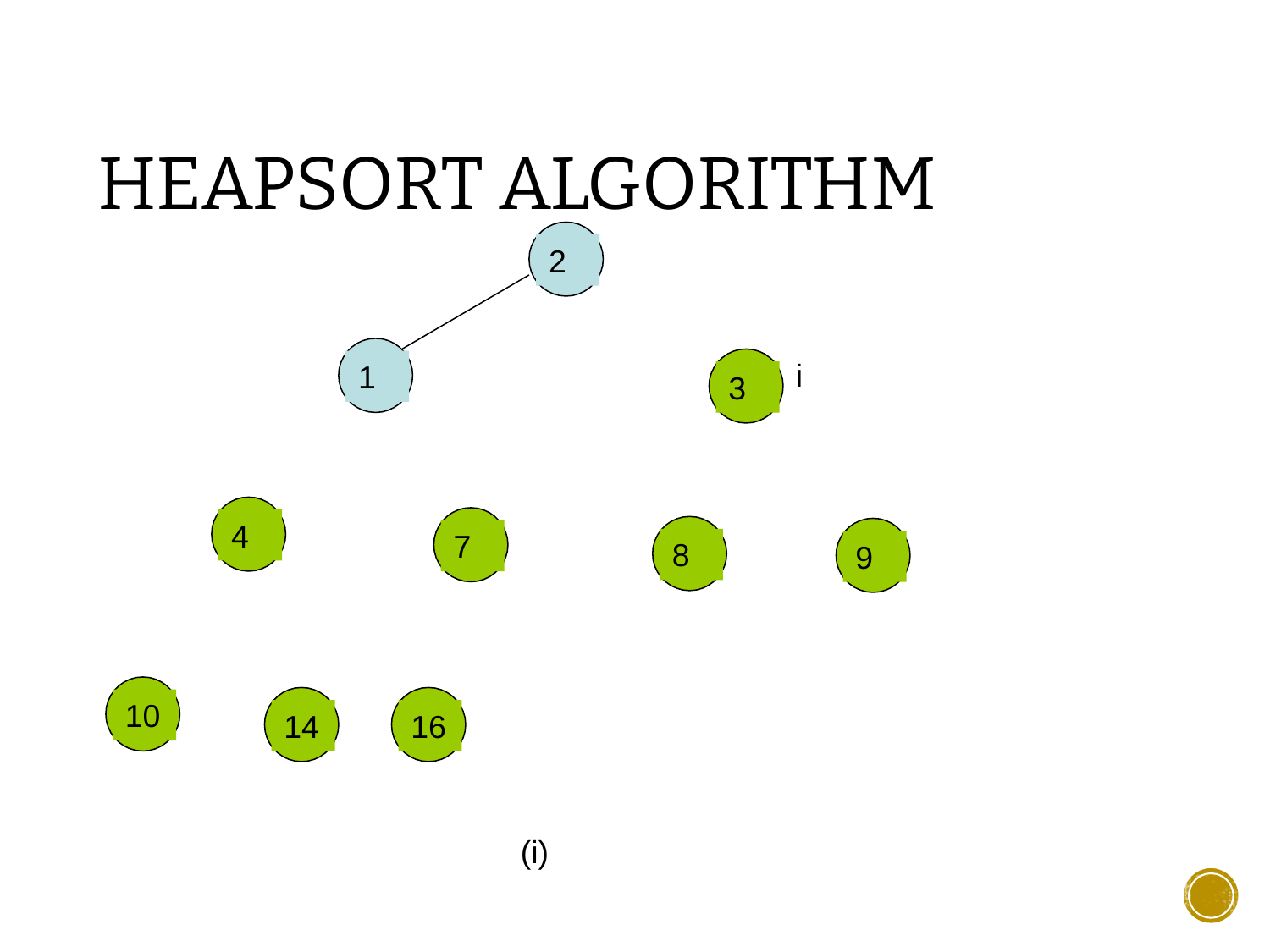

# Heapsort Algorithm

2

i
1

3

4

7

8
9

10

14
16
(i)